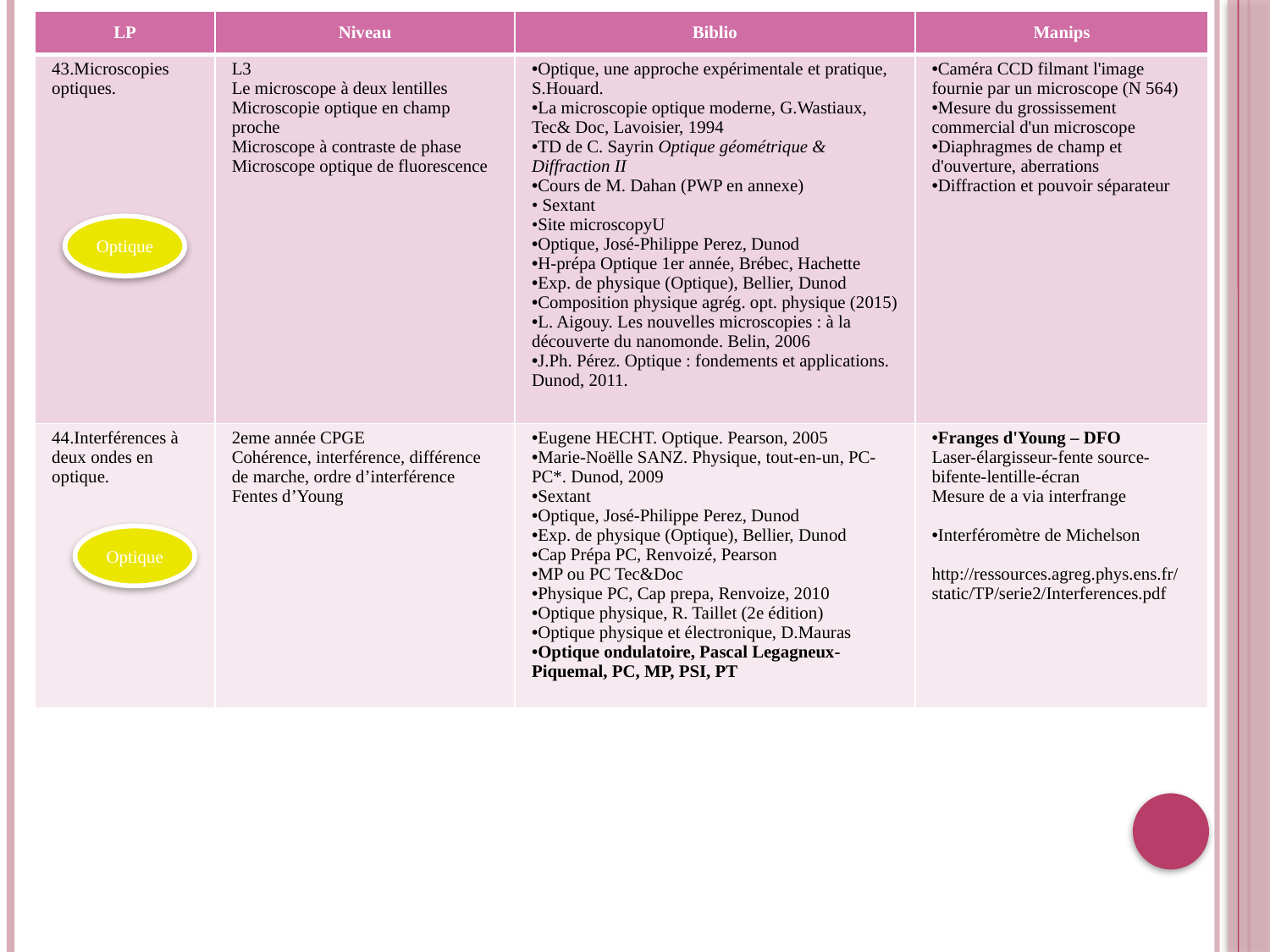

| LP | Niveau | Biblio | Manips |
| --- | --- | --- | --- |
| 43.Microscopies optiques. | L3 Le microscope à deux lentilles Microscopie optique en champ proche Microscope à contraste de phase Microscope optique de fluorescence | Optique, une approche expérimentale et pratique, S.Houard. La microscopie optique moderne, G.Wastiaux, Tec& Doc, Lavoisier, 1994 TD de C. Sayrin Optique géométrique & Diffraction II Cours de M. Dahan (PWP en annexe) • Sextant •Site microscopyU Optique, José-Philippe Perez, Dunod H-prépa Optique 1er année, Brébec, Hachette Exp. de physique (Optique), Bellier, Dunod Composition physique agrég. opt. physique (2015) L. Aigouy. Les nouvelles microscopies : à la découverte du nanomonde. Belin, 2006 J.Ph. Pérez. Optique : fondements et applications. Dunod, 2011. | Caméra CCD filmant l'image fournie par un microscope (N 564) Mesure du grossissement commercial d'un microscope Diaphragmes de champ et d'ouverture, aberrations Diffraction et pouvoir séparateur |
| 44.Interférences à deux ondes en optique. | 2eme année CPGE Cohérence, interférence, différence de marche, ordre d’interférence Fentes d’Young | Eugene HECHT. Optique. Pearson, 2005 Marie-Noëlle SANZ. Physique, tout-en-un, PC-PC\*. Dunod, 2009 Sextant Optique, José-Philippe Perez, Dunod Exp. de physique (Optique), Bellier, Dunod Cap Prépa PC, Renvoizé, Pearson MP ou PC Tec&Doc Physique PC, Cap prepa, Renvoize, 2010 Optique physique, R. Taillet (2e édition) Optique physique et électronique, D.Mauras Optique ondulatoire, Pascal Legagneux-Piquemal, PC, MP, PSI, PT | Franges d'Young – DFO Laser-élargisseur-fente source-bifente-lentille-écran Mesure de a via interfrange Interféromètre de Michelson http://ressources.agreg.phys.ens.fr/static/TP/serie2/Interferences.pdf |
Optique
Optique